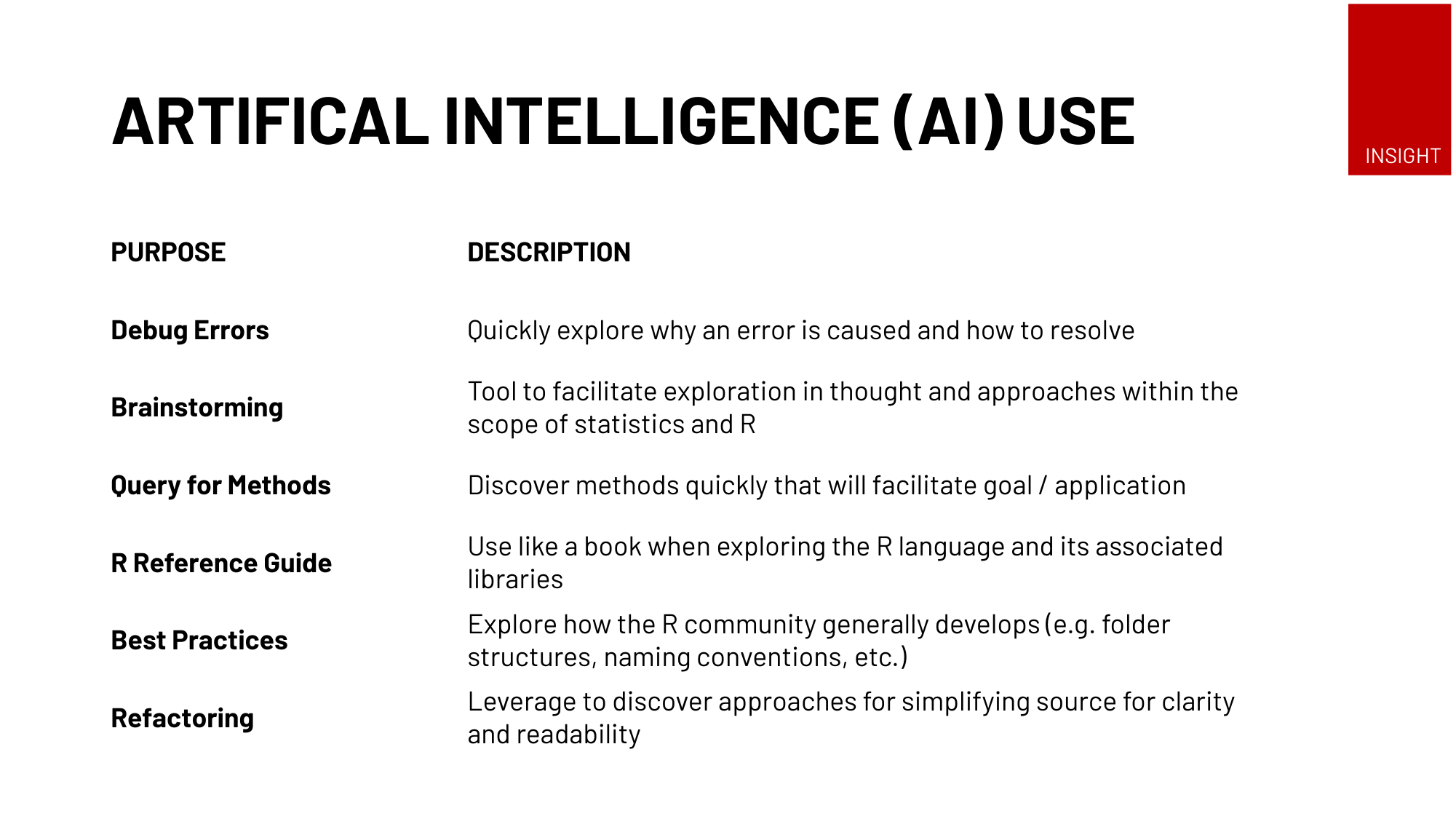

# ARTIFICAL INTELLIGENCE (AI) USE
INSIGHT
| PURPOSE | DESCRIPTION |
| --- | --- |
| Debug Errors | Quickly explore why an error is caused and how to resolve |
| Brainstorming | Tool to facilitate exploration in thought and approaches within the scope of statistics and R |
| Query for Methods | Discover methods quickly that will facilitate goal / application |
| R Reference Guide | Use like a book when exploring the R language and its associated libraries |
| Best Practices | Explore how the R community generally develops (e.g. folder structures, naming conventions, etc.) |
| Refactoring | Leverage to discover approaches for simplifying source for clarity and readability |